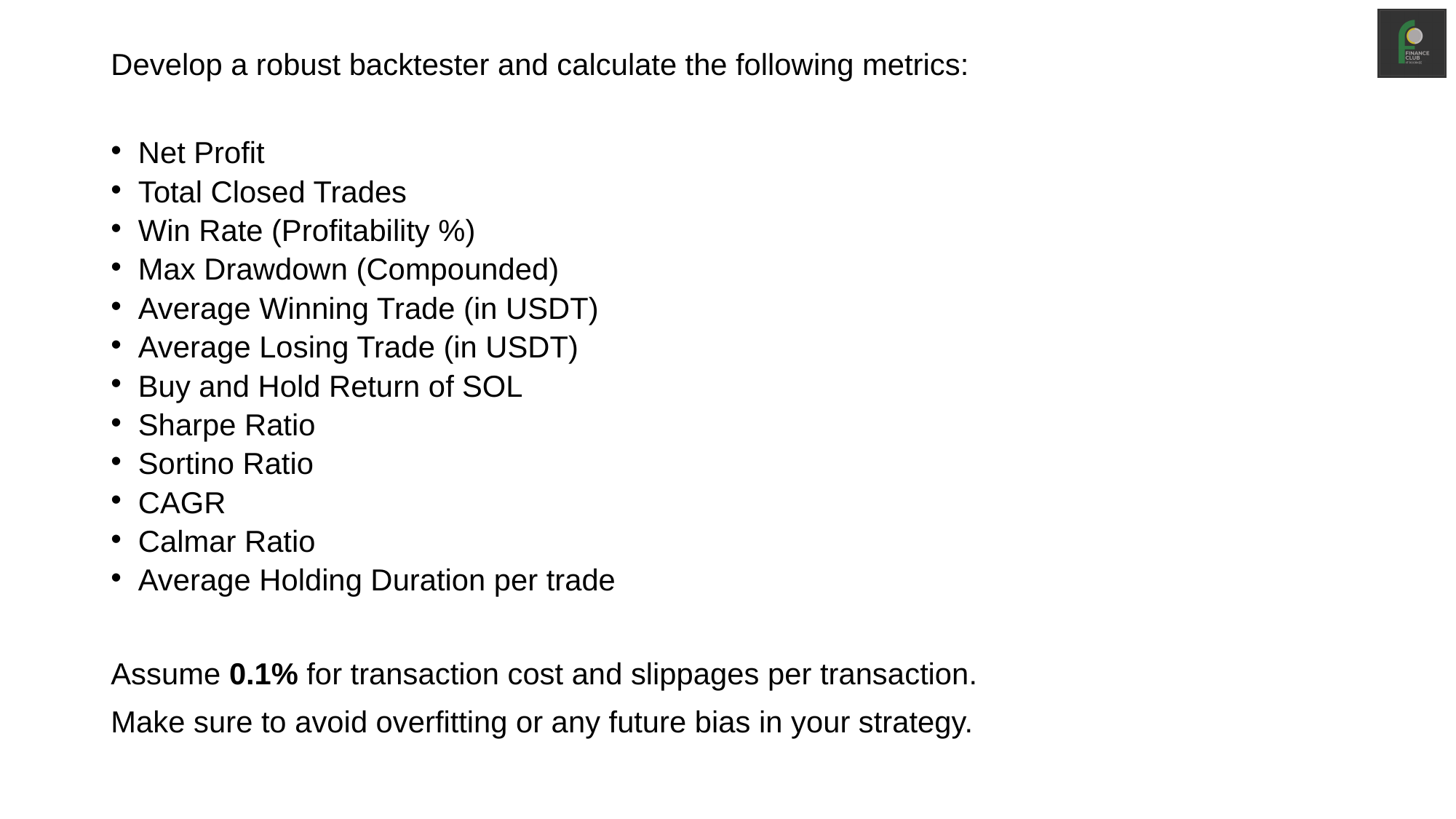

#
Develop a robust backtester and calculate the following metrics:

Net Profit
Total Closed Trades
Win Rate (Profitability %)
Max Drawdown (Compounded)
Average Winning Trade (in USDT)
Average Losing Trade (in USDT)
Buy and Hold Return of SOL
Sharpe Ratio
Sortino Ratio
CAGR
Calmar Ratio
Average Holding Duration per trade

Assume 0.1% for transaction cost and slippages per transaction.
Make sure to avoid overfitting or any future bias in your strategy.